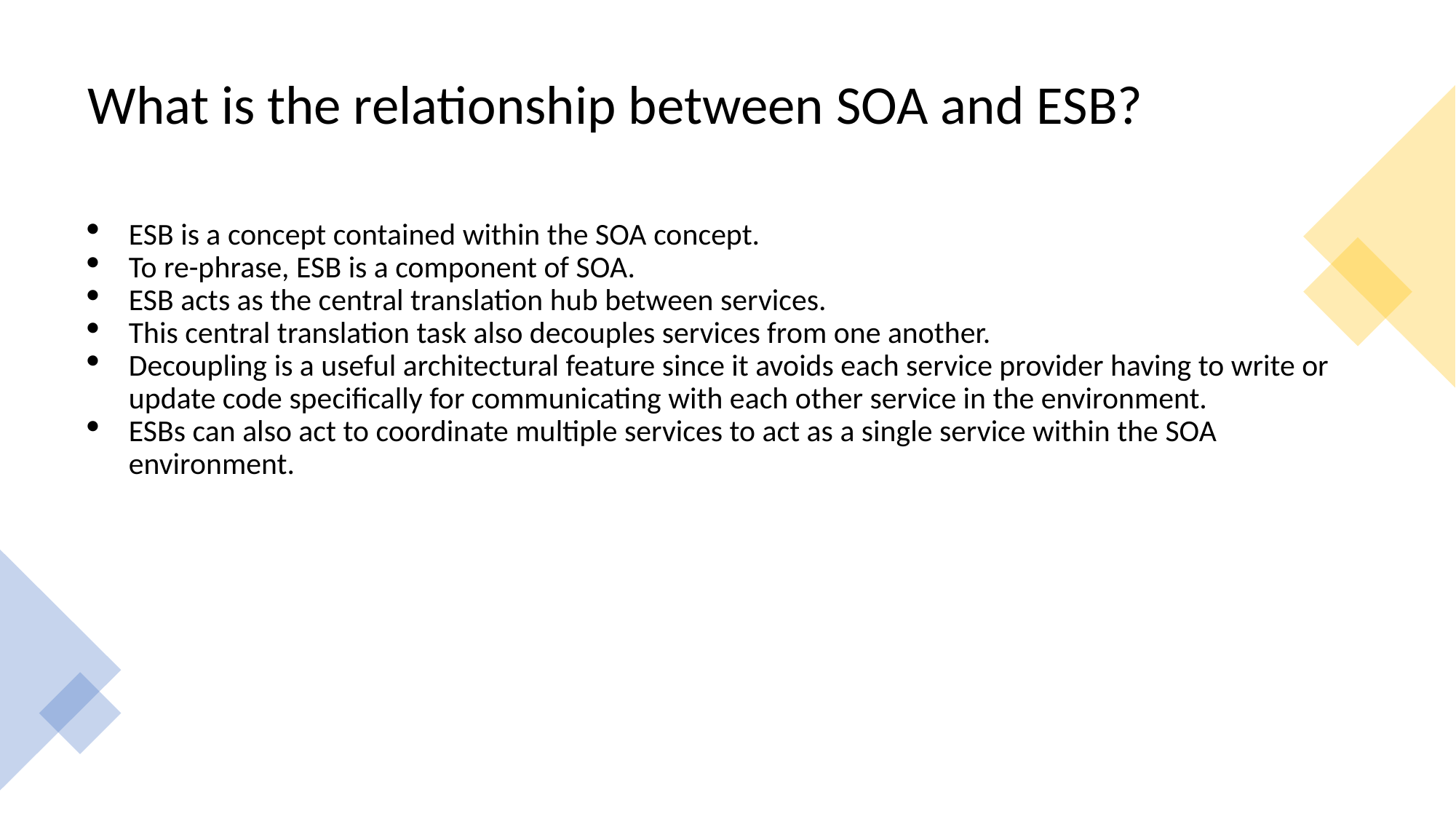

# What is the relationship between SOA and ESB?

ESB is a concept contained within the SOA concept.
To re-phrase, ESB is a component of SOA.
ESB acts as the central translation hub between services.
This central translation task also decouples services from one another.
Decoupling is a useful architectural feature since it avoids each service provider having to write or update code specifically for communicating with each other service in the environment.
ESBs can also act to coordinate multiple services to act as a single service within the SOA environment.